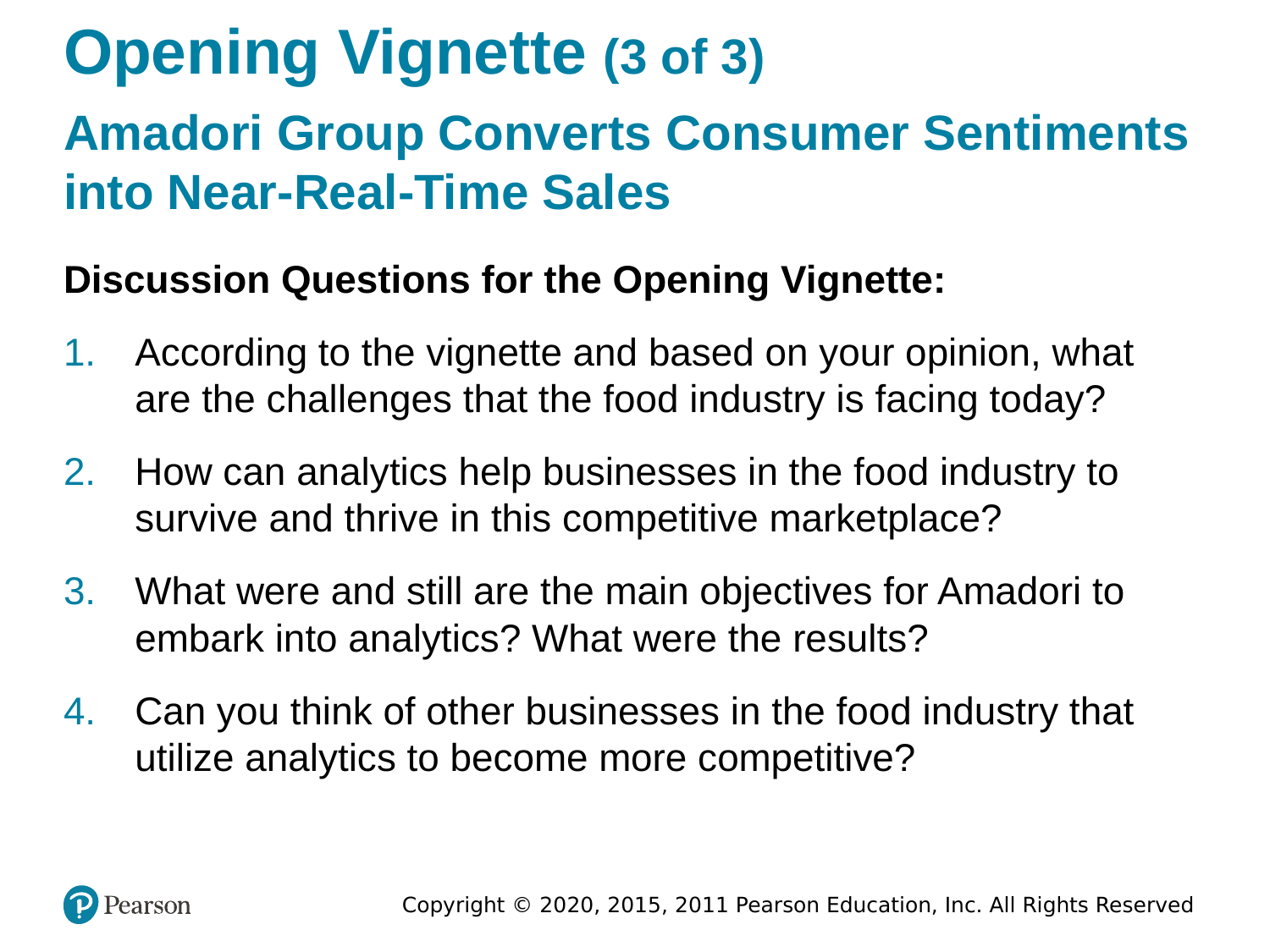

# Opening Vignette (3 of 3)
Amadori Group Converts Consumer Sentiments into Near-Real-Time Sales
Discussion Questions for the Opening Vignette:
According to the vignette and based on your opinion, what are the challenges that the food industry is facing today?
How can analytics help businesses in the food industry to survive and thrive in this competitive marketplace?
What were and still are the main objectives for Amadori to embark into analytics? What were the results?
Can you think of other businesses in the food industry that utilize analytics to become more competitive?